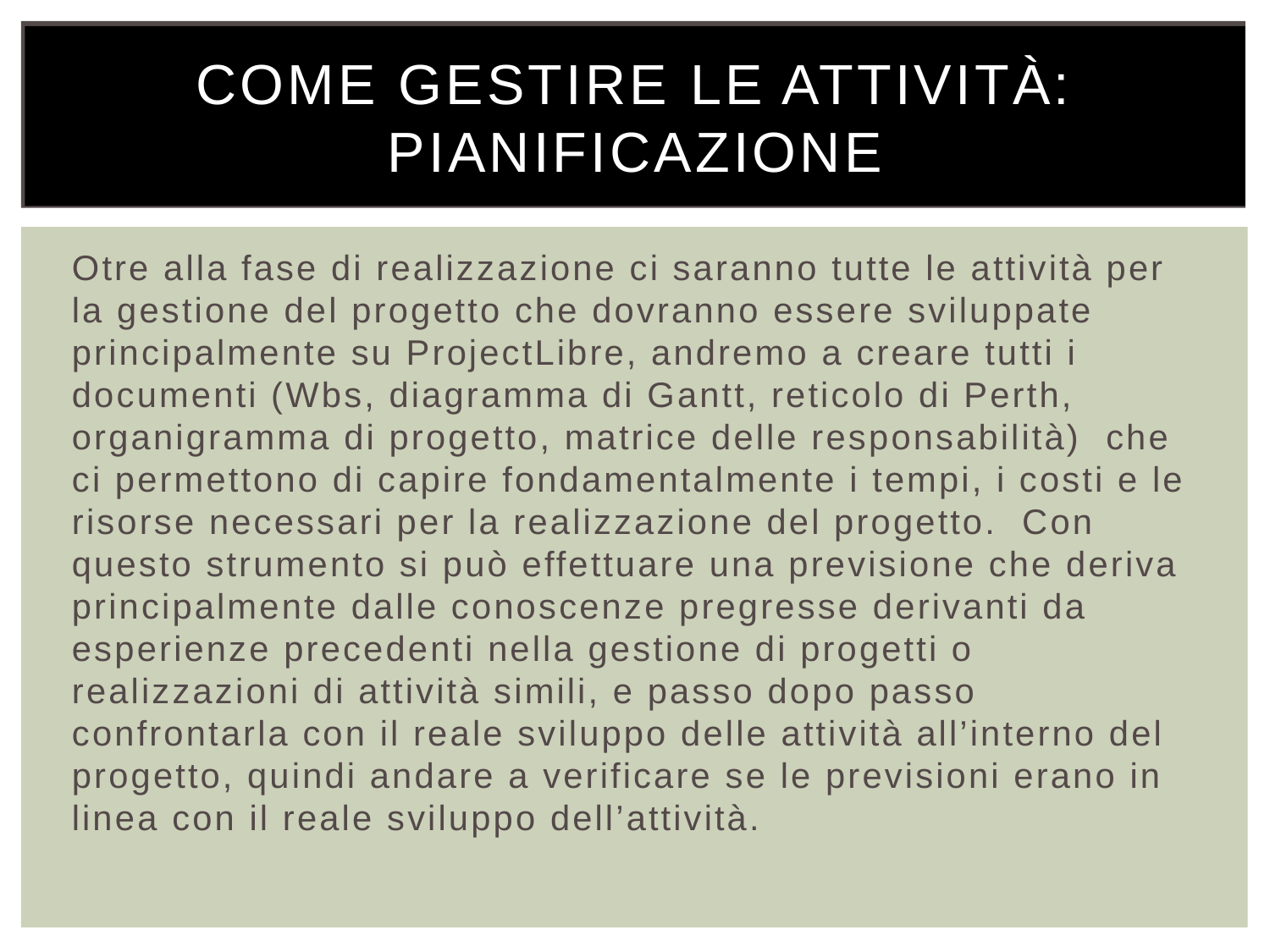

# Come gestire le attività: pianificazione
Otre alla fase di realizzazione ci saranno tutte le attività per la gestione del progetto che dovranno essere sviluppate principalmente su ProjectLibre, andremo a creare tutti i documenti (Wbs, diagramma di Gantt, reticolo di Perth, organigramma di progetto, matrice delle responsabilità)  che ci permettono di capire fondamentalmente i tempi, i costi e le risorse necessari per la realizzazione del progetto.  Con questo strumento si può effettuare una previsione che deriva principalmente dalle conoscenze pregresse derivanti da esperienze precedenti nella gestione di progetti o realizzazioni di attività simili, e passo dopo passo confrontarla con il reale sviluppo delle attività all’interno del progetto, quindi andare a verificare se le previsioni erano in linea con il reale sviluppo dell’attività.